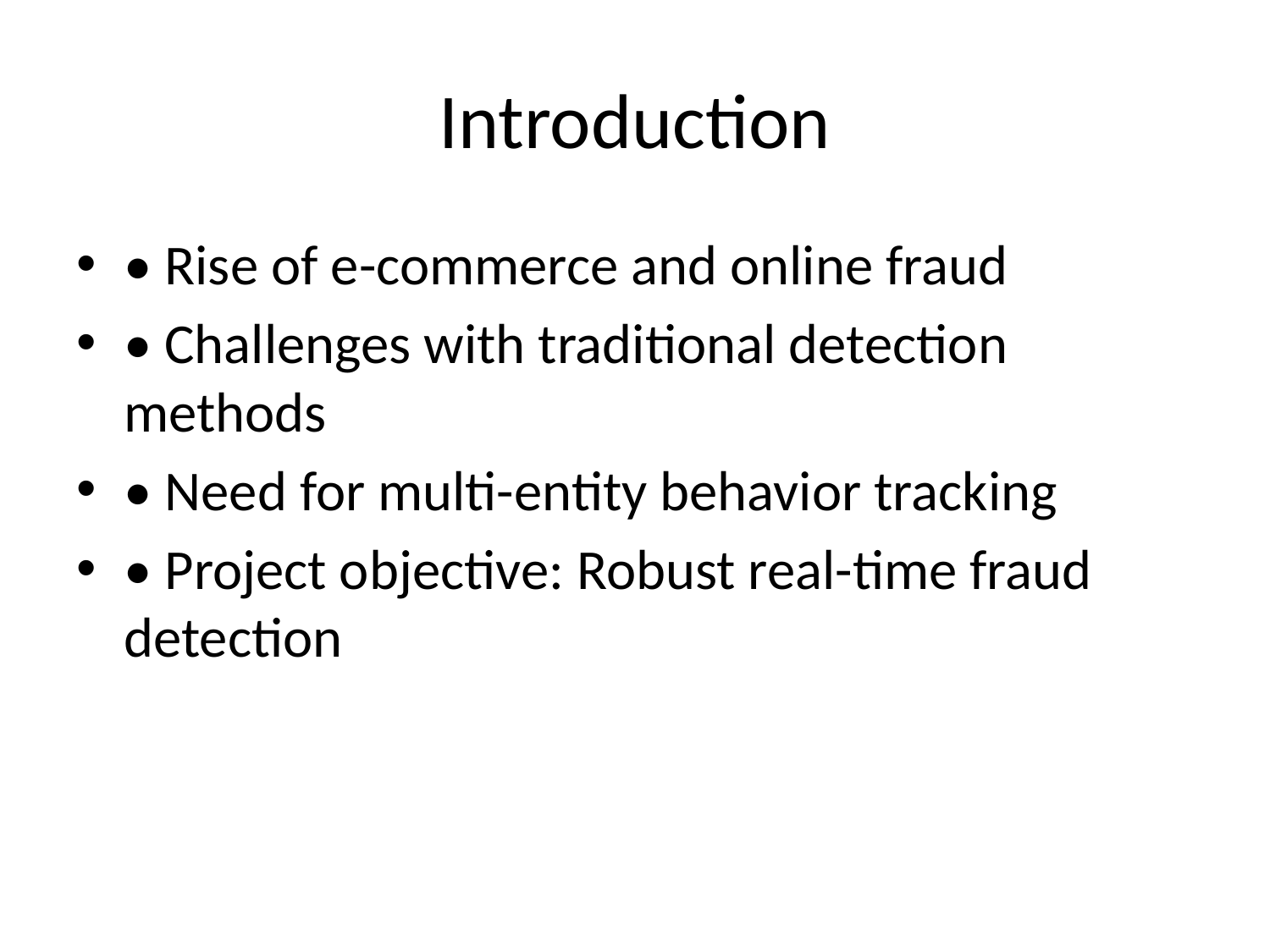

# Introduction
• Rise of e-commerce and online fraud
• Challenges with traditional detection methods
• Need for multi-entity behavior tracking
• Project objective: Robust real-time fraud detection